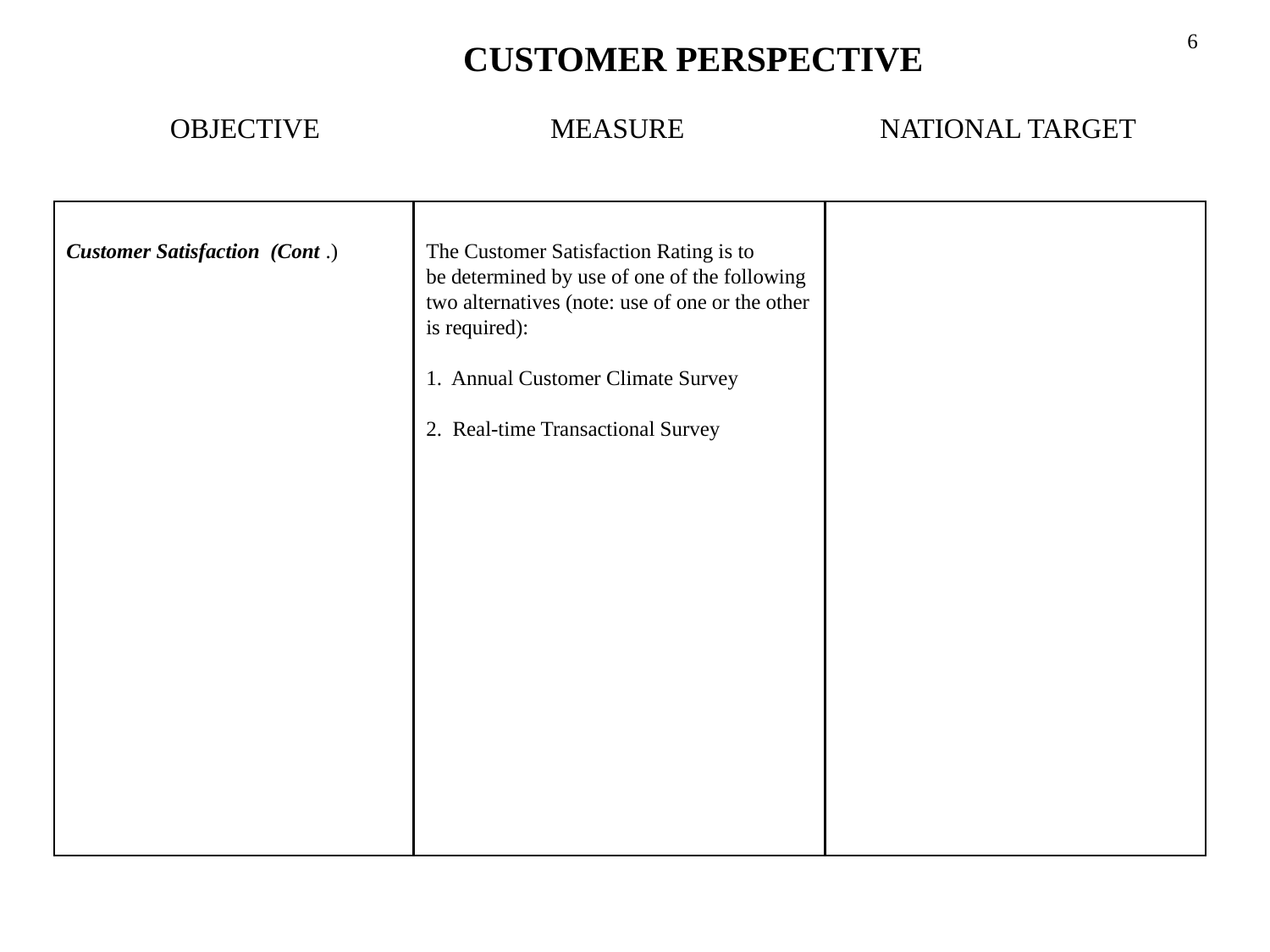

6
CUSTOMER PERSPECTIVE
              OBJECTIVE                                 MEASURE                            NATIONAL TARGET
Customer Satisfaction  (Cont .)

The Customer Satisfaction Rating is to
be determined by use of one of the following
two alternatives (note: use of one or the other
is required):

1.  Annual Customer Climate Survey

2.  Real-time Transactional Survey